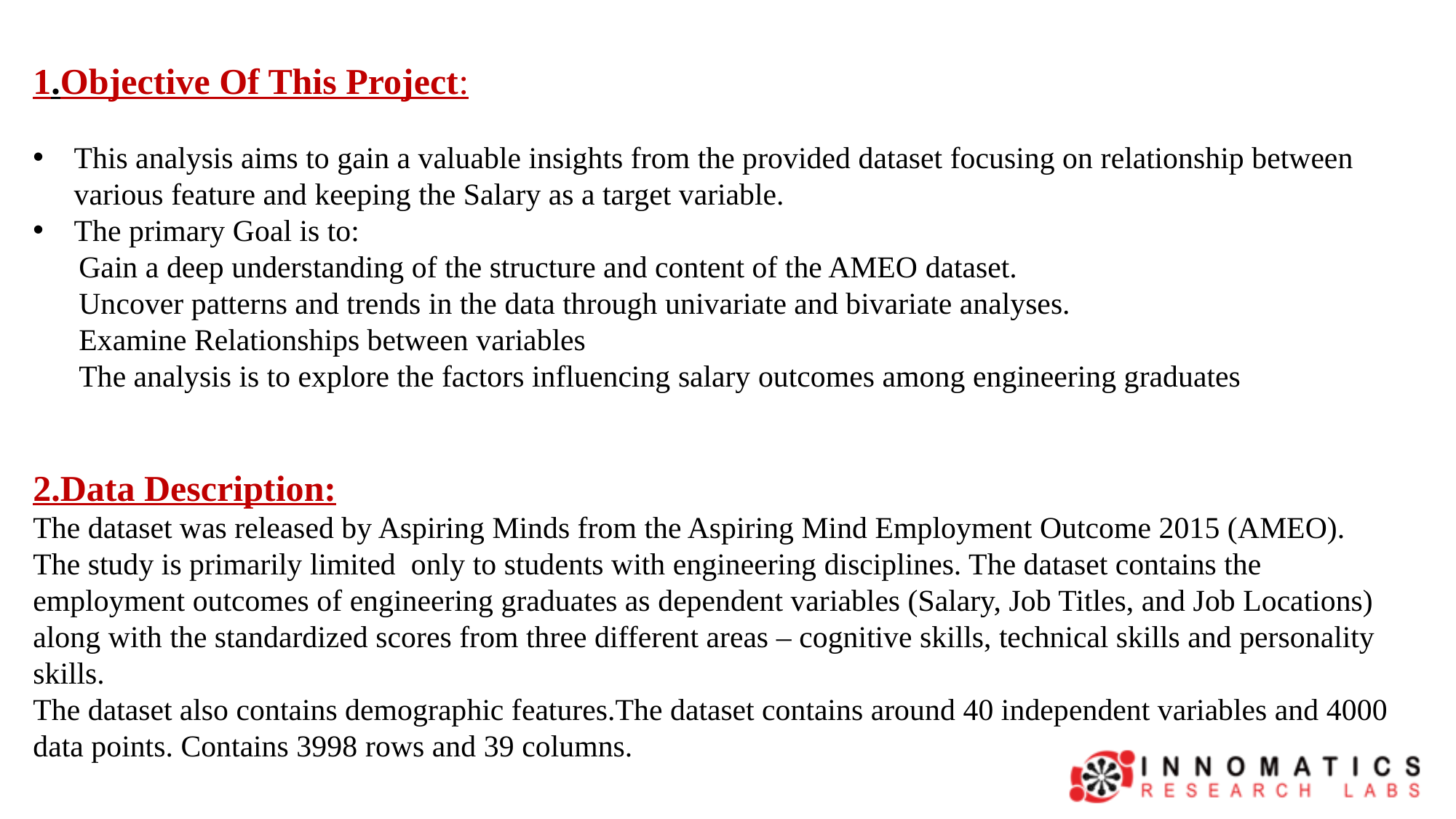

#
1.Objective Of This Project:

This analysis aims to gain a valuable insights from the provided dataset focusing on relationship between various feature and keeping the Salary as a target variable.
The primary Goal is to:
      Gain a deep understanding of the structure and content of the AMEO dataset.
      Uncover patterns and trends in the data through univariate and bivariate analyses.
      Examine Relationships between variables
      The analysis is to explore the factors influencing salary outcomes among engineering graduates
2.Data Description:
The dataset was released by Aspiring Minds from the Aspiring Mind Employment Outcome 2015 (AMEO). The study is primarily limited  only to students with engineering disciplines. The dataset contains the employment outcomes of engineering graduates as dependent variables (Salary, Job Titles, and Job Locations) along with the standardized scores from three different areas – cognitive skills, technical skills and personality skills.
The dataset also contains demographic features.The dataset contains around 40 independent variables and 4000 data points. Contains 3998 rows and 39 columns.